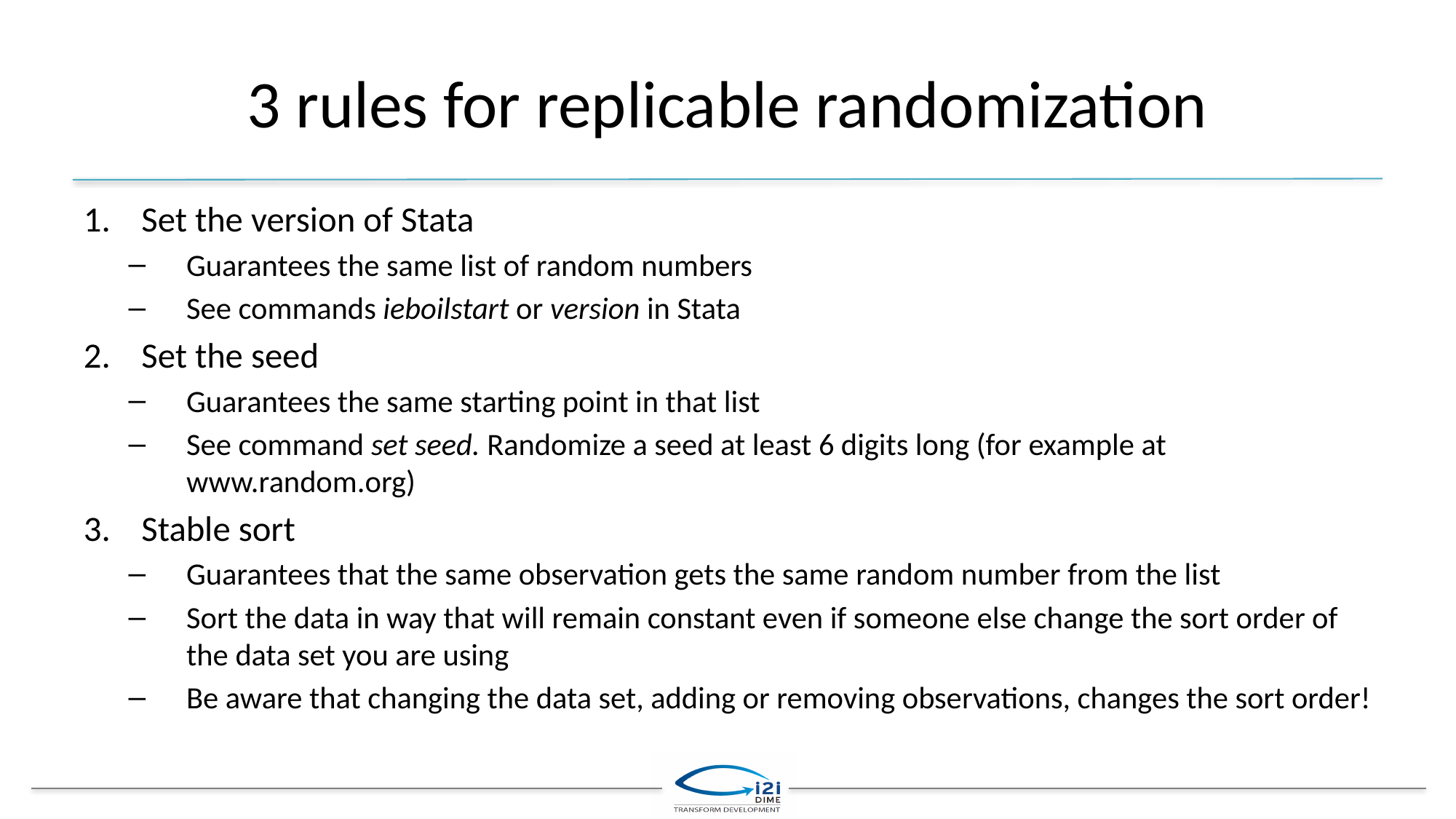

# 3 rules for replicable randomization
Set the version of Stata
Guarantees the same list of random numbers
See commands ieboilstart or version in Stata
Set the seed
Guarantees the same starting point in that list
See command set seed. Randomize a seed at least 6 digits long (for example at www.random.org)
Stable sort
Guarantees that the same observation gets the same random number from the list
Sort the data in way that will remain constant even if someone else change the sort order of the data set you are using
Be aware that changing the data set, adding or removing observations, changes the sort order!